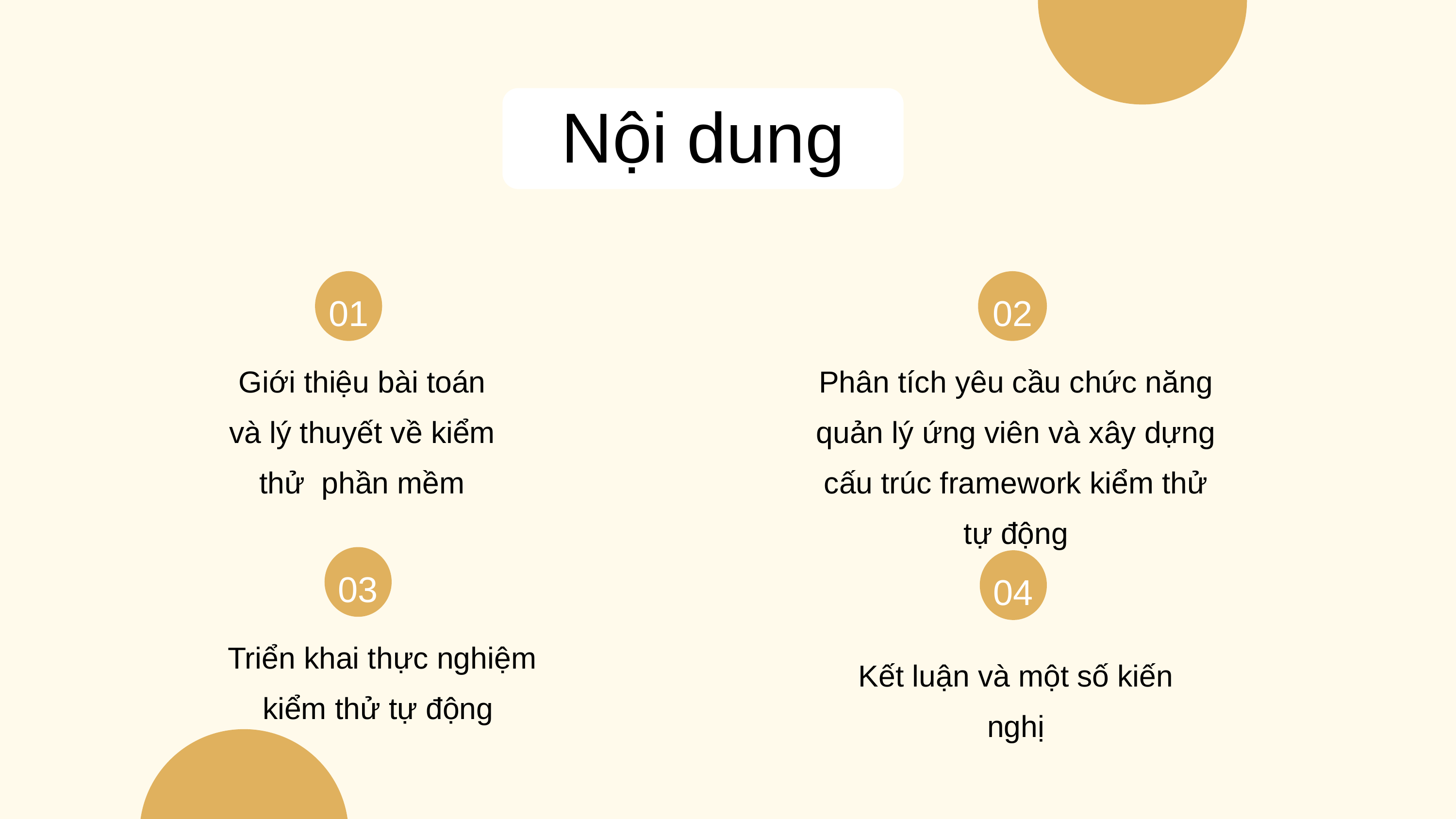

Nội dung

01

02
Giới thiệu bài toán và lý thuyết về kiểm thử  phần mềm

Phân tích yêu cầu chức năng quản lý ứng viên và xây dựng cấu trúc framework kiểm thử tự động

03

04
Triển khai thực nghiệm kiểm thử tự động
Kết luận và một số kiến nghị